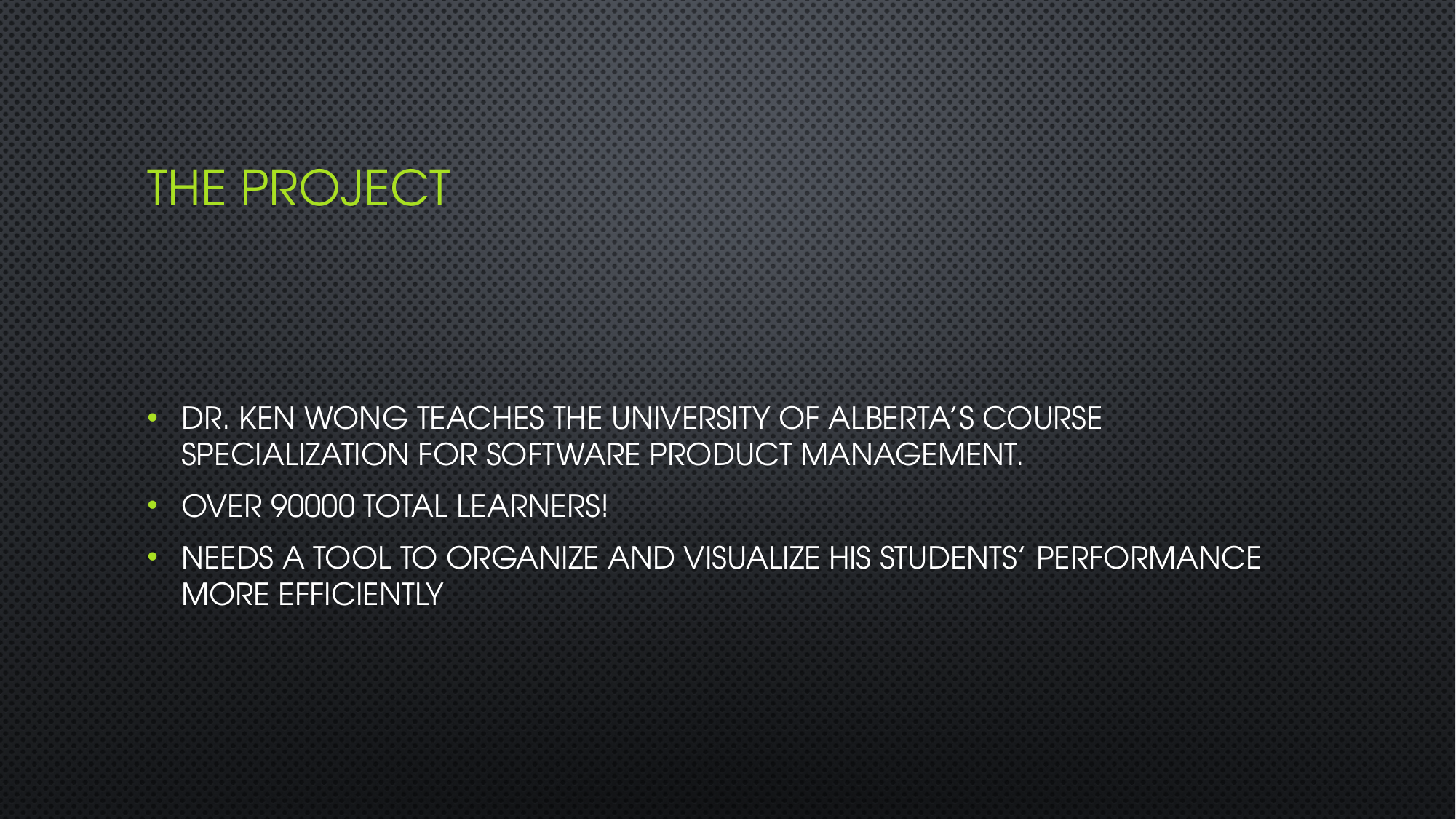

# The Project
Dr. Ken Wong teaches the University of Alberta’s course Specialization for Software Product Management.
Over 90000 Total learners!
Needs a tool to organize and visualize his students’ performance more efficiently